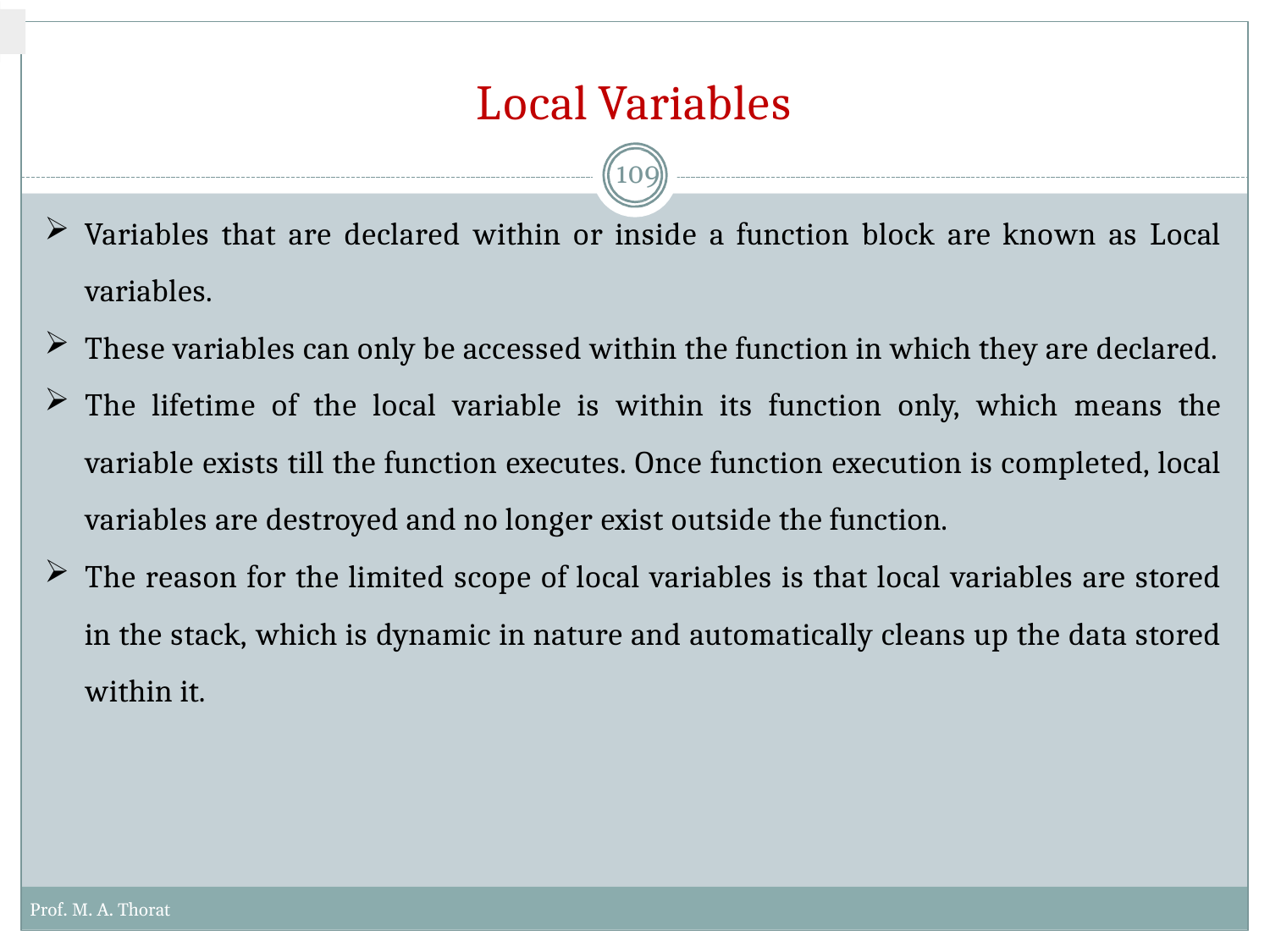

# Local Variables
109
Variables that are declared within or inside a function block are known as Local variables.
These variables can only be accessed within the function in which they are declared.
The lifetime of the local variable is within its function only, which means the variable exists till the function executes. Once function execution is completed, local variables are destroyed and no longer exist outside the function.
The reason for the limited scope of local variables is that local variables are stored in the stack, which is dynamic in nature and automatically cleans up the data stored within it.
Prof. M. A. Thorat